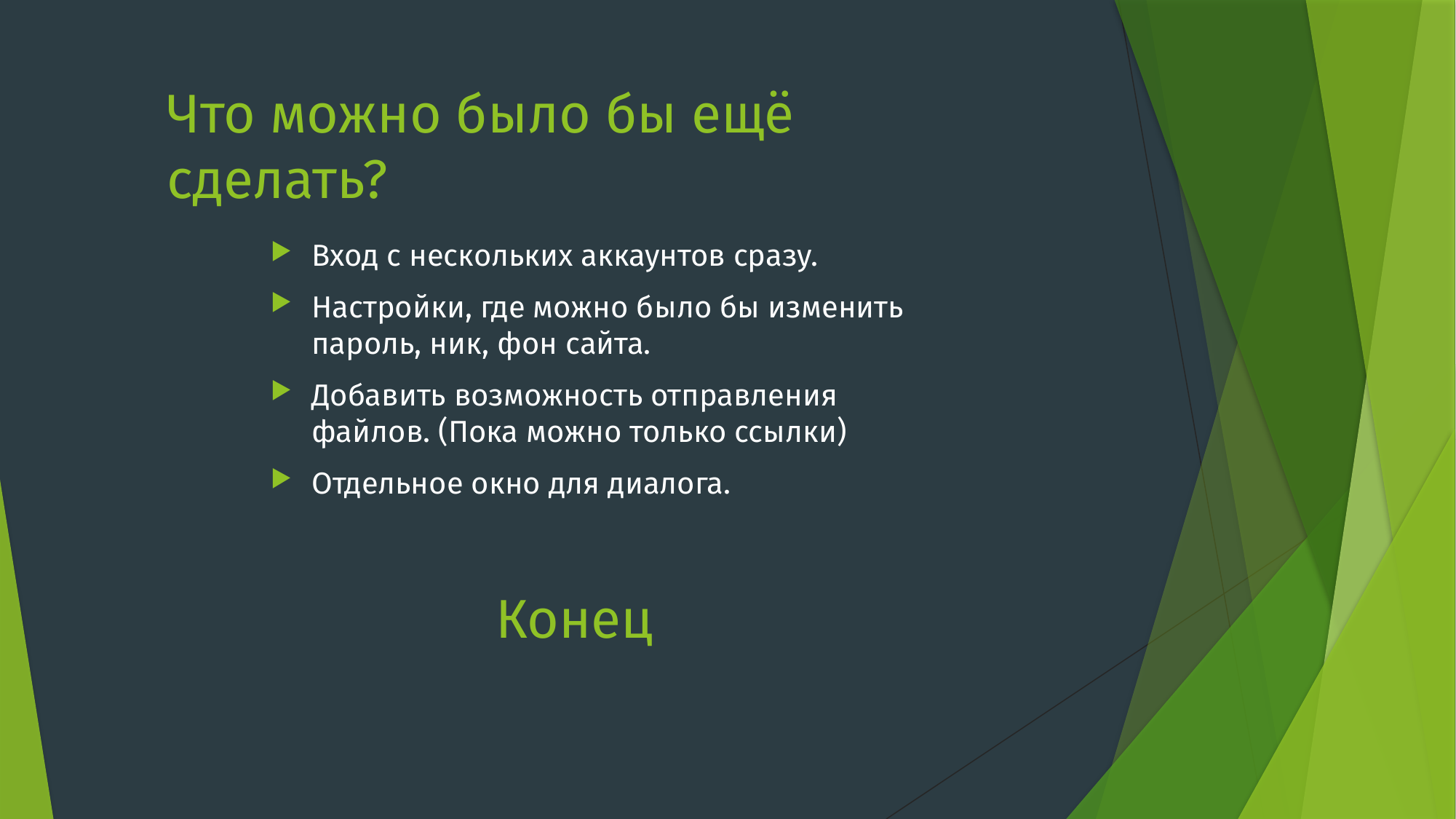

# Что можно было бы ещё сделать?
Вход с нескольких аккаунтов сразу.
Настройки, где можно было бы изменить пароль, ник, фон сайта.
Добавить возможность отправления файлов. (Пока можно только ссылки)
Отдельное окно для диалога.

Конец